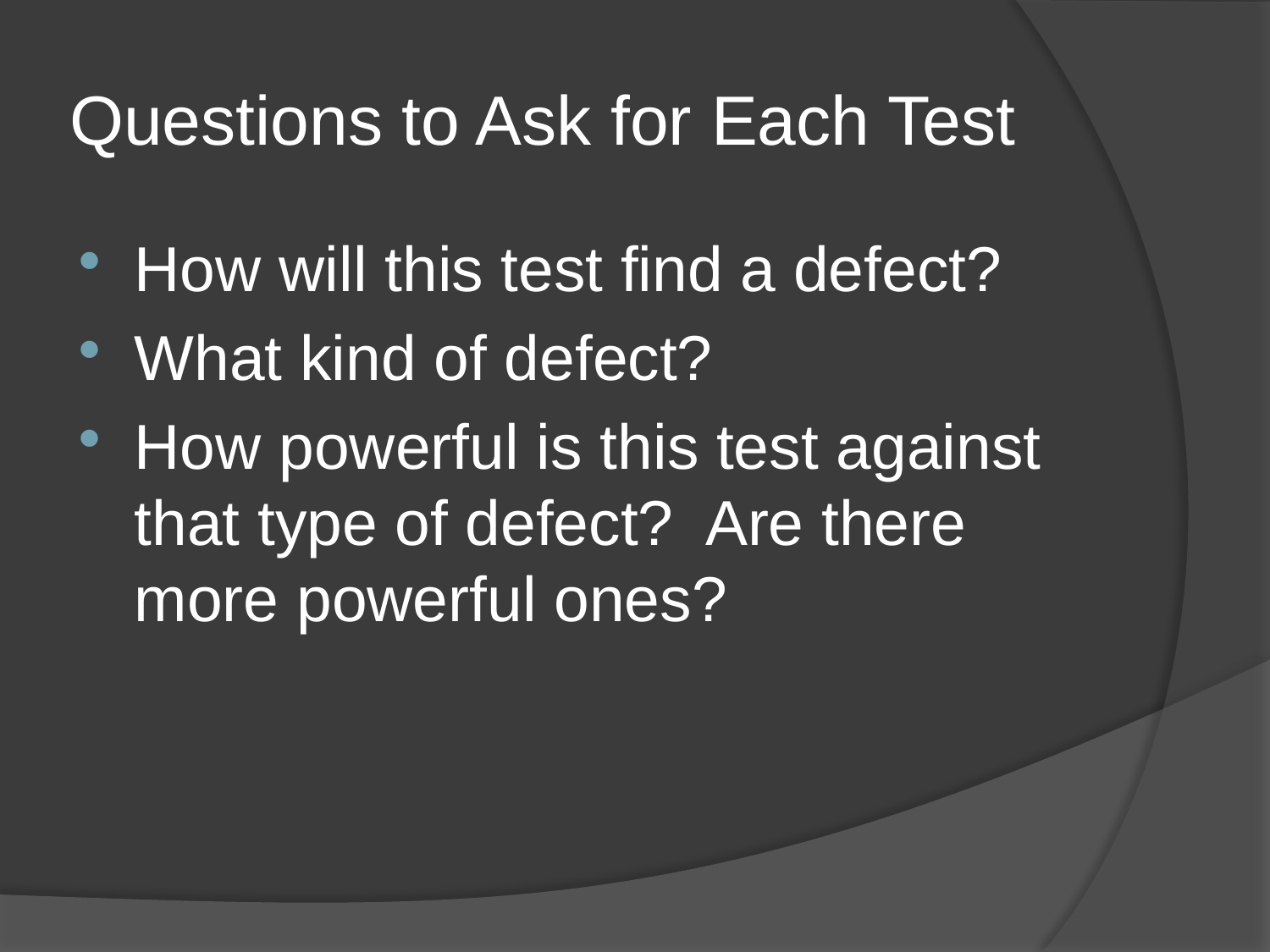

# Questions to Ask for Each Test
How will this test find a defect?
What kind of defect?
How powerful is this test against that type of defect?  Are there more powerful ones?